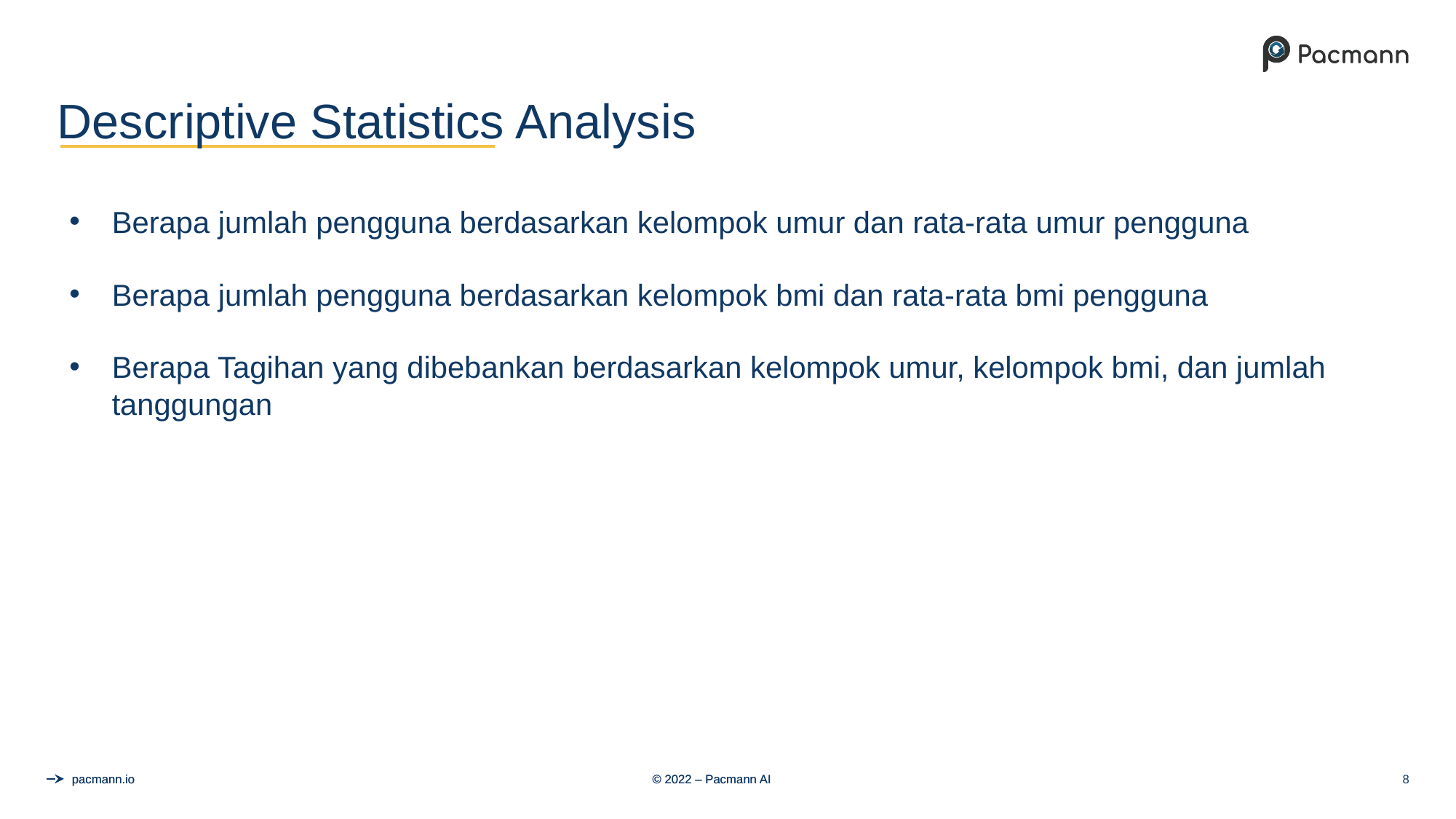

# Descriptive Statistics Analysis
Berapa jumlah pengguna berdasarkan kelompok umur dan rata-rata umur pengguna

Berapa jumlah pengguna berdasarkan kelompok bmi dan rata-rata bmi pengguna

Berapa Tagihan yang dibebankan berdasarkan kelompok umur, kelompok bmi, dan jumlah tanggungan